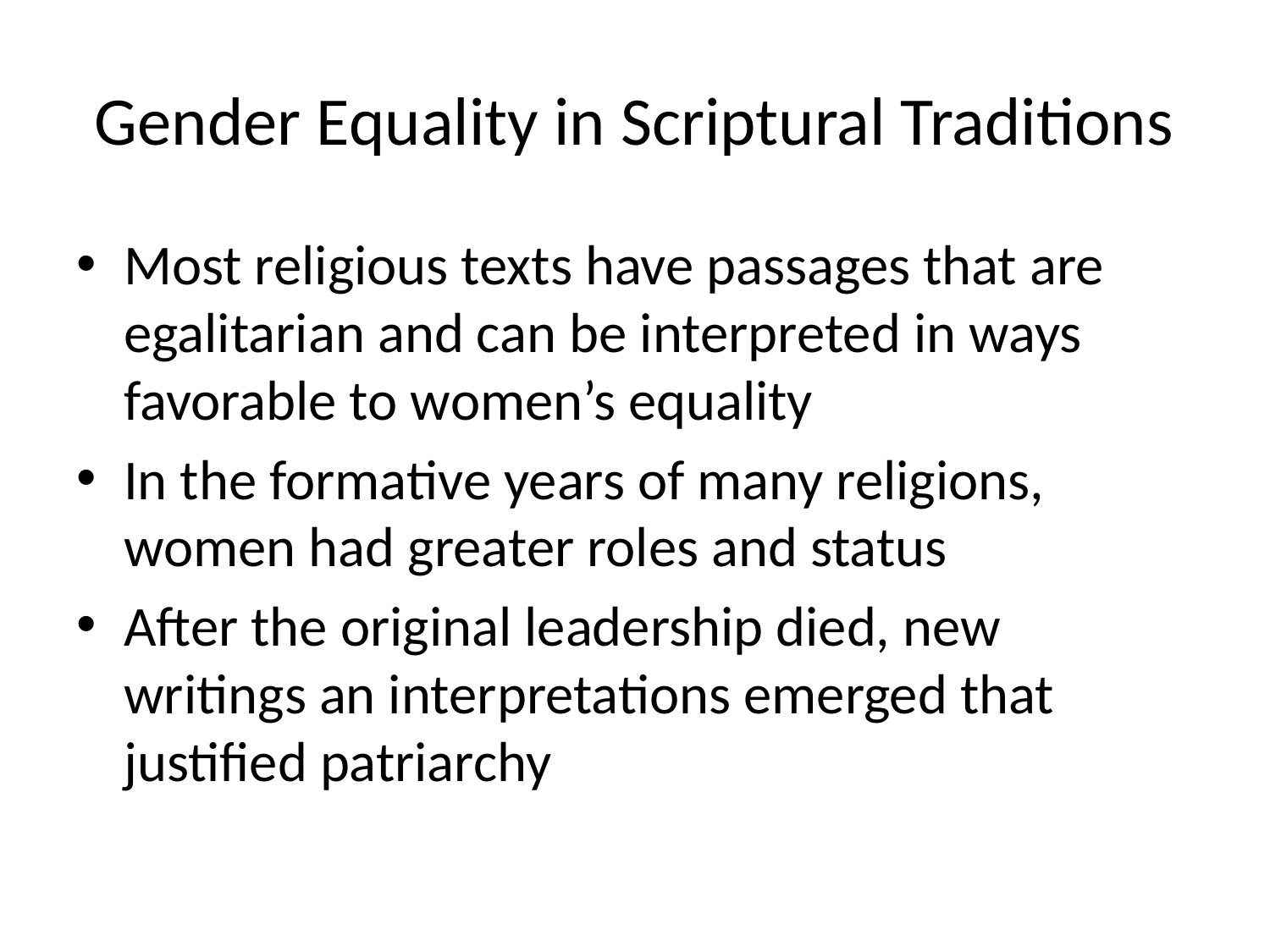

# Gender Equality in Scriptural Traditions
Most religious texts have passages that are egalitarian and can be interpreted in ways favorable to women’s equality
In the formative years of many religions, women had greater roles and status
After the original leadership died, new writings an interpretations emerged that justified patriarchy